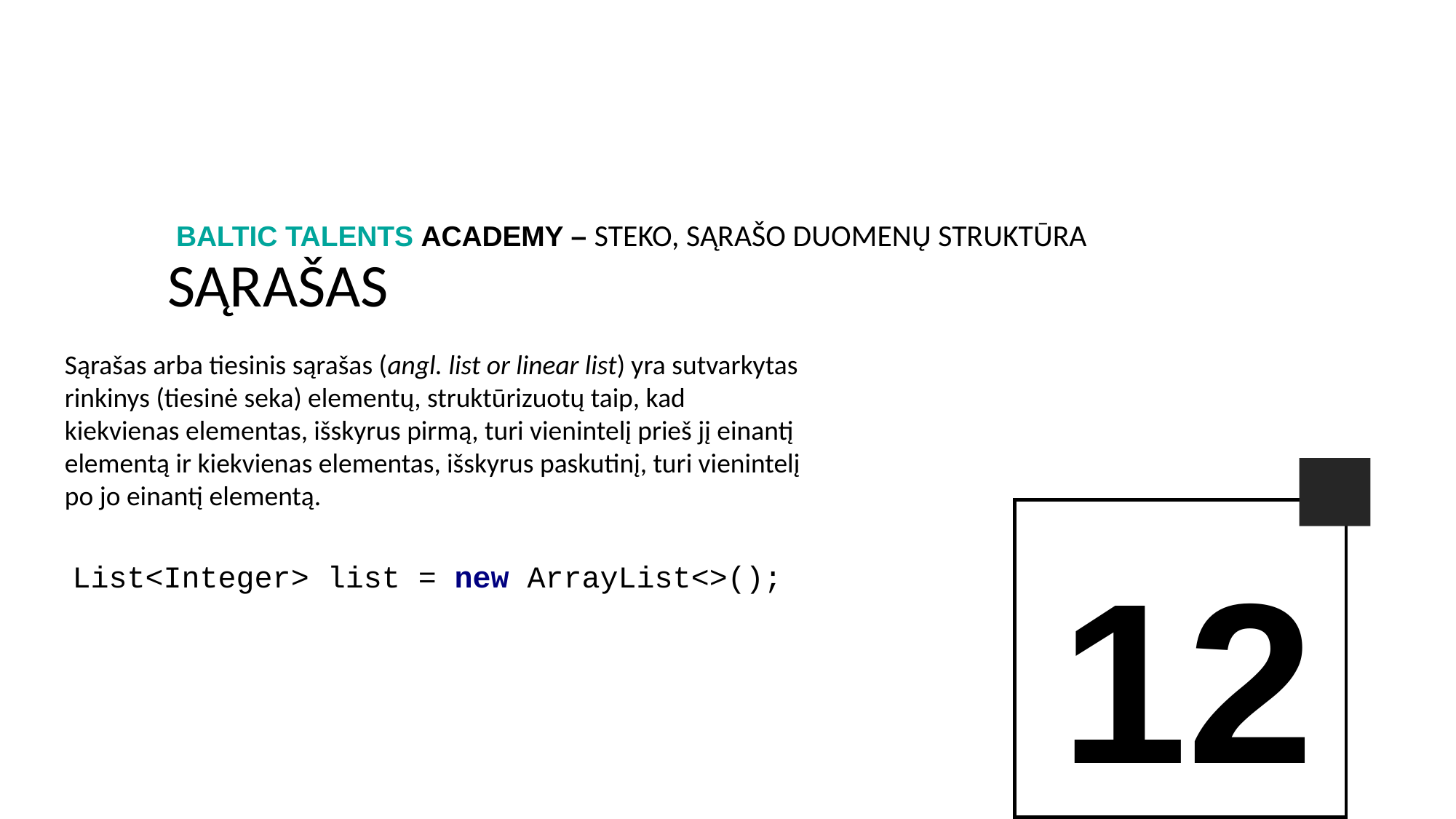

BALTIc TALENTs AcADEMy – Steko, Sąrašo duomenų struktūra

Sąrašas
Sąrašas arba tiesinis sąrašas (angl. list or linear list) yra sutvarkytas rinkinys (tiesinė seka) elementų, struktūrizuotų taip, kad kiekvienas elementas, išskyrus pirmą, turi vienintelį prieš jį einantį elementą ir kiekvienas elementas, išskyrus paskutinį, turi vienintelį po jo einantį elementą.

12
List<Integer> list = new ArrayList<>();